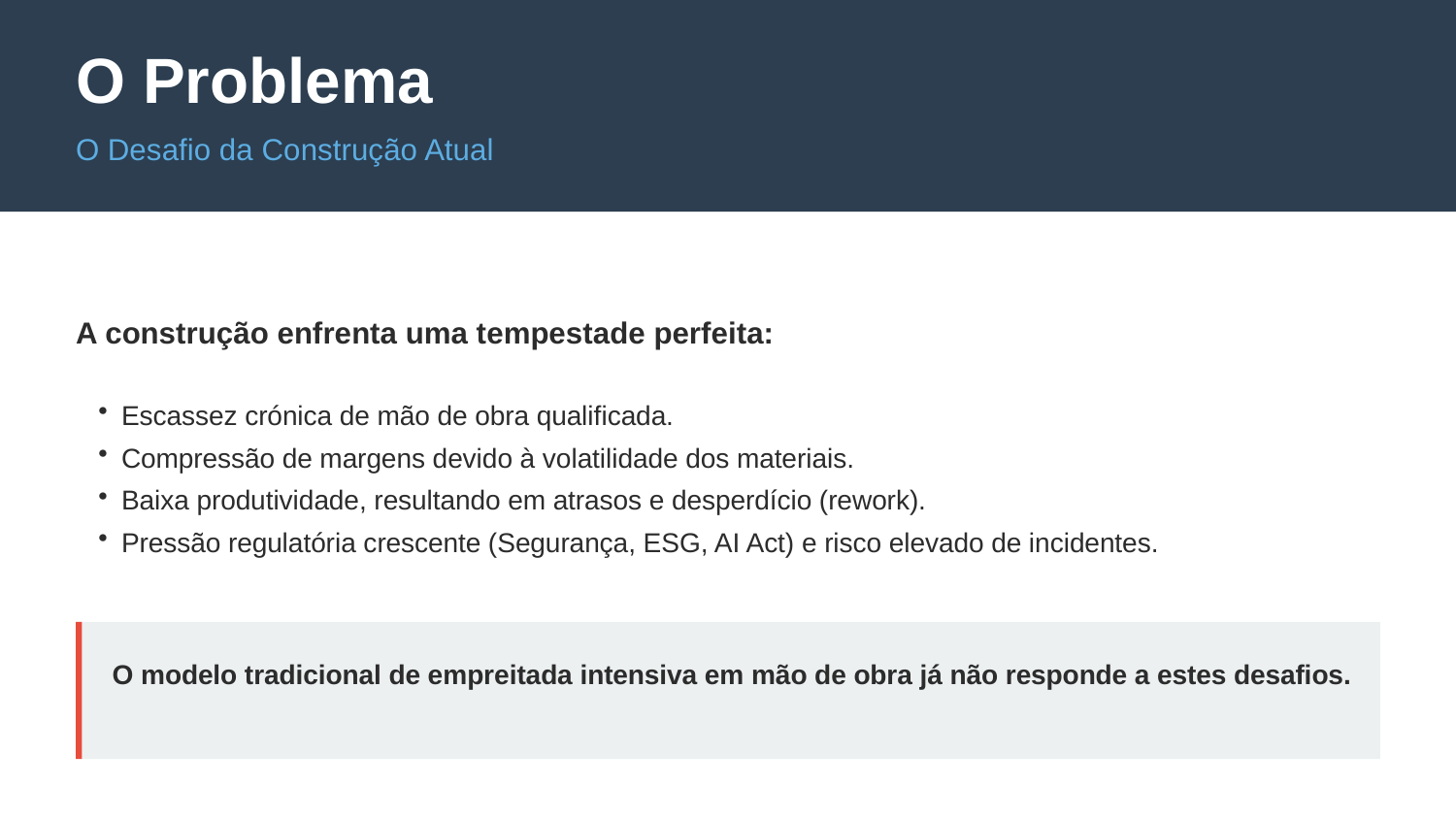

O Problema
O Desafio da Construção Atual
A construção enfrenta uma tempestade perfeita:
Escassez crónica de mão de obra qualificada.
Compressão de margens devido à volatilidade dos materiais.
Baixa produtividade, resultando em atrasos e desperdício (rework).
Pressão regulatória crescente (Segurança, ESG, AI Act) e risco elevado de incidentes.

O modelo tradicional de empreitada intensiva em mão de obra já não responde a estes desafios.